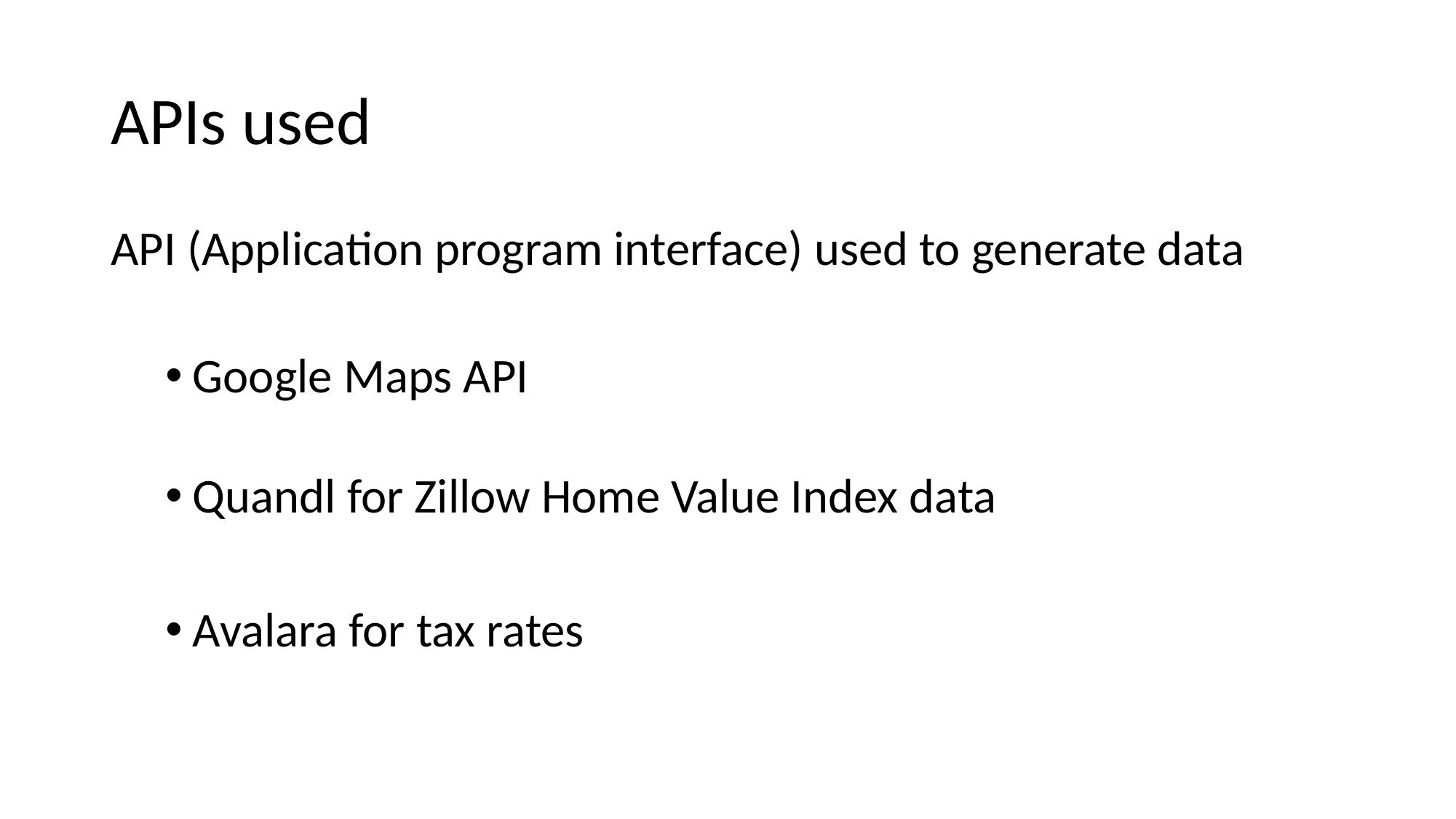

# APIs used
API (Application program interface) used to generate data

Google Maps API

Quandl for Zillow Home Value Index data

Avalara for tax rates